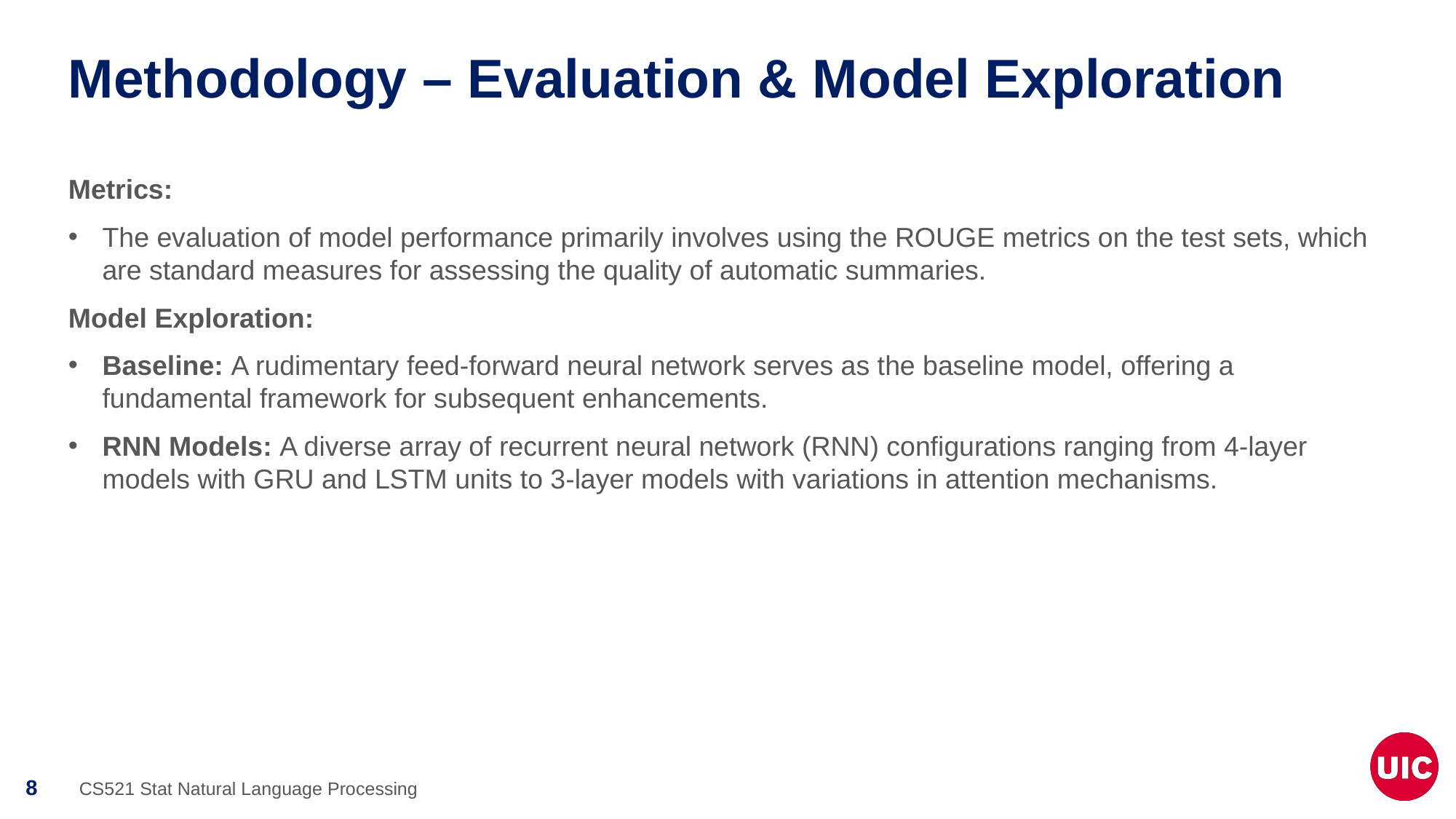

# Methodology – Evaluation & Model Exploration
Metrics:
The evaluation of model performance primarily involves using the ROUGE metrics on the test sets, which are standard measures for assessing the quality of automatic summaries.
Model Exploration:
Baseline: A rudimentary feed-forward neural network serves as the baseline model, offering a fundamental framework for subsequent enhancements.
RNN Models: A diverse array of recurrent neural network (RNN) configurations ranging from 4-layer models with GRU and LSTM units to 3-layer models with variations in attention mechanisms.
CS521 Stat Natural Language Processing